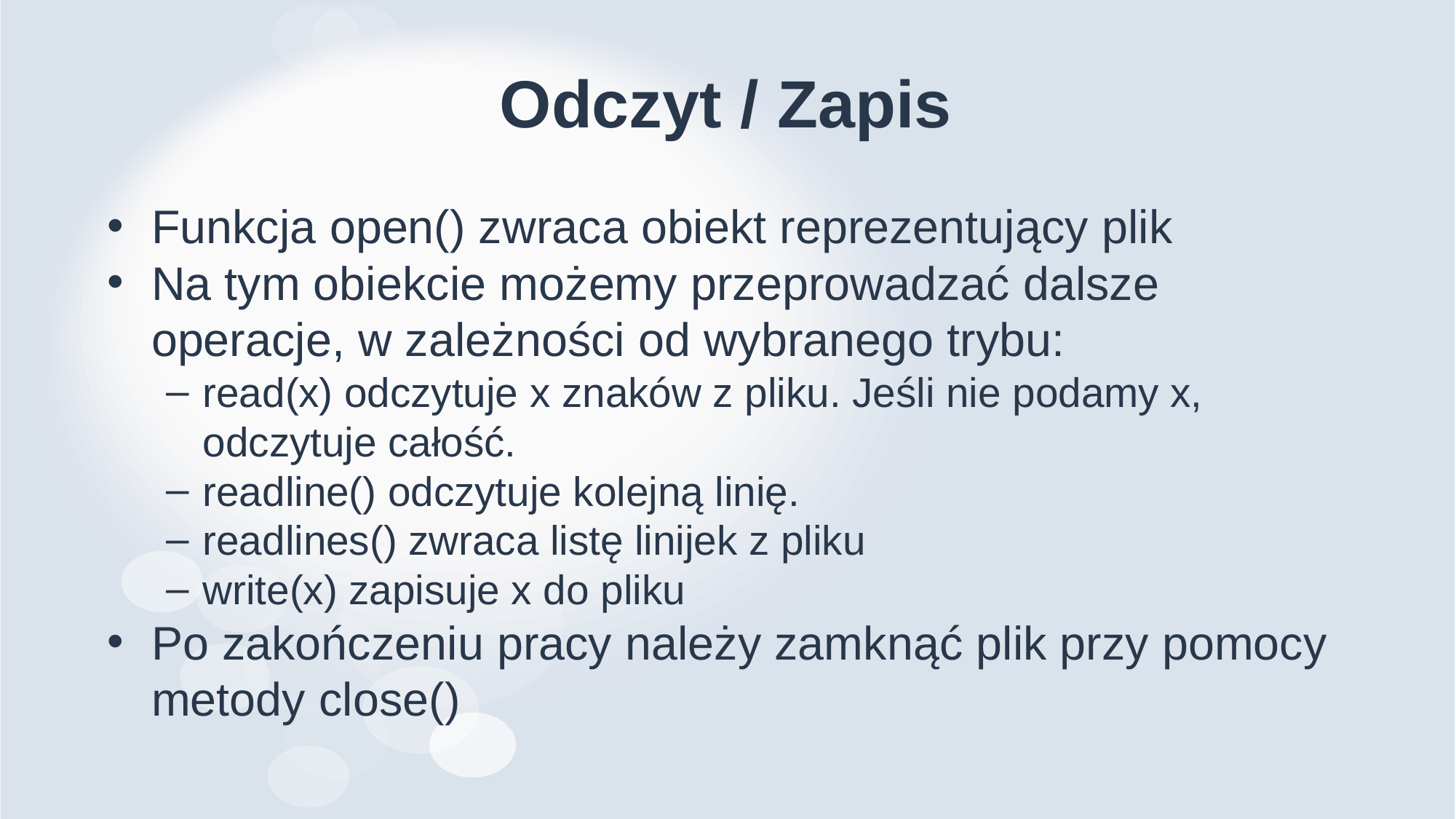

# Odczyt / Zapis
Funkcja open() zwraca obiekt reprezentujący plik
Na tym obiekcie możemy przeprowadzać dalsze operacje, w zależności od wybranego trybu:
read(x) odczytuje x znaków z pliku. Jeśli nie podamy x, odczytuje całość.
readline() odczytuje kolejną linię.
readlines() zwraca listę linijek z pliku
write(x) zapisuje x do pliku
Po zakończeniu pracy należy zamknąć plik przy pomocy metody close()